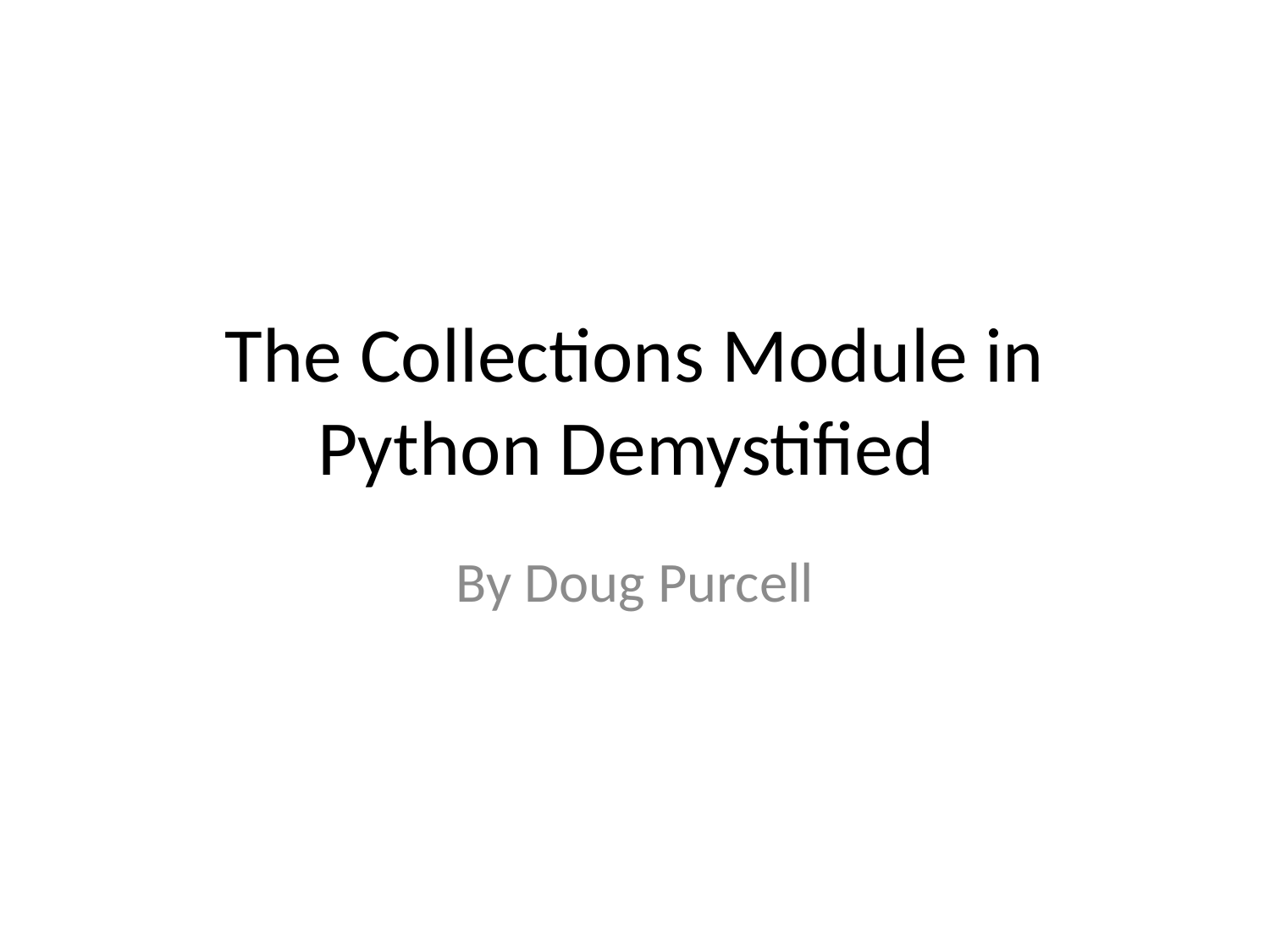

# The Collections Module in Python Demystified
By Doug Purcell